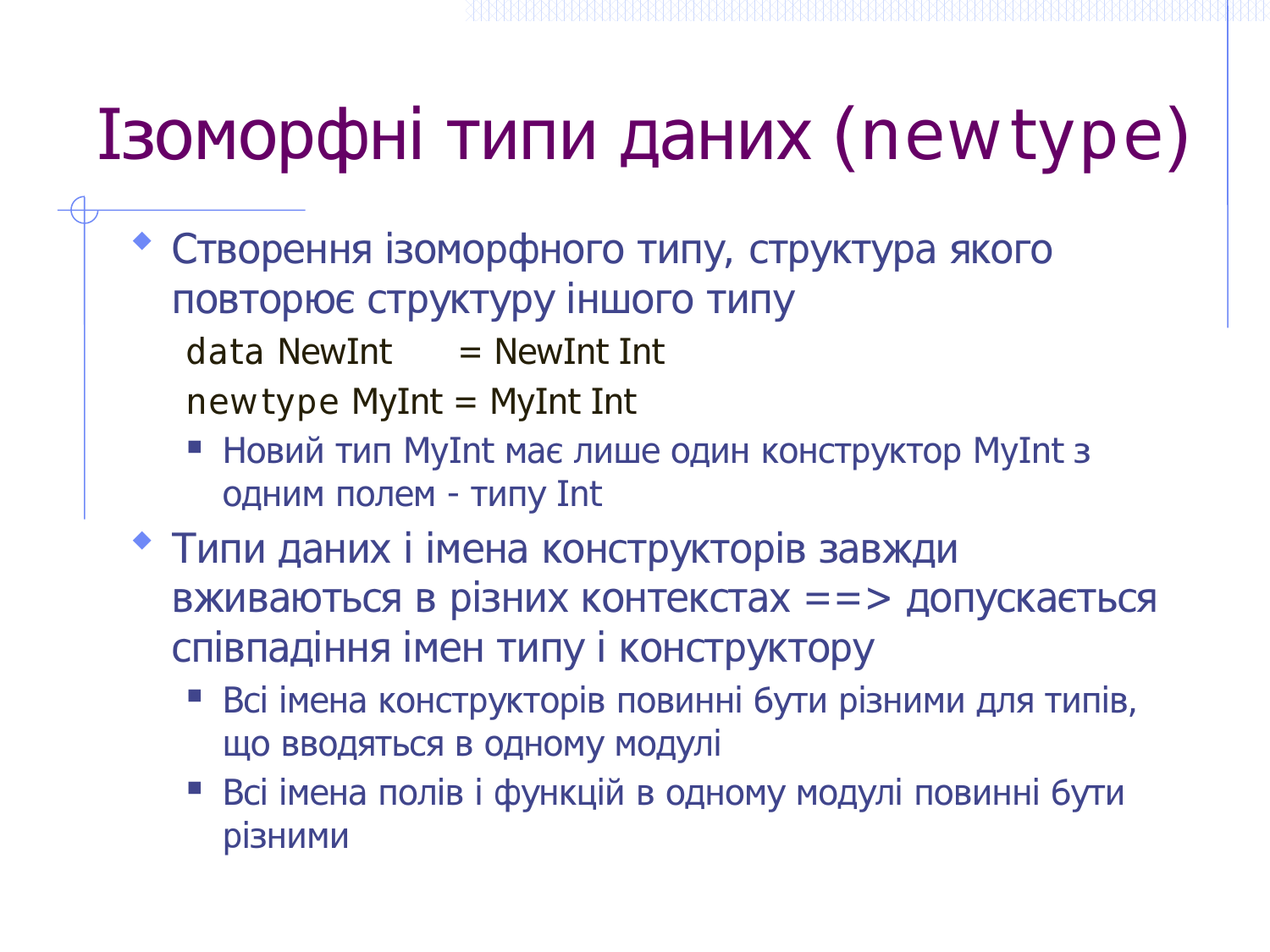

# Ізоморфні типи даних (newtype)
Створення ізоморфного типу, структура якого повторює структуру іншого типу
data NewInt      = NewInt Int
newtype MyInt = MyInt Int
Новий тип MyInt має лише один конструктор MyInt з одним полем - типу Int
Типи даних і імена конструкторів завжди вживаються в різних контекстах ==> допускається співпадіння імен типу і конструктору
Всі імена конструкторів повинні бути різними для типів, що вводяться в одному модулі
Всі імена полів і функцій в одному модулі повинні бути різними